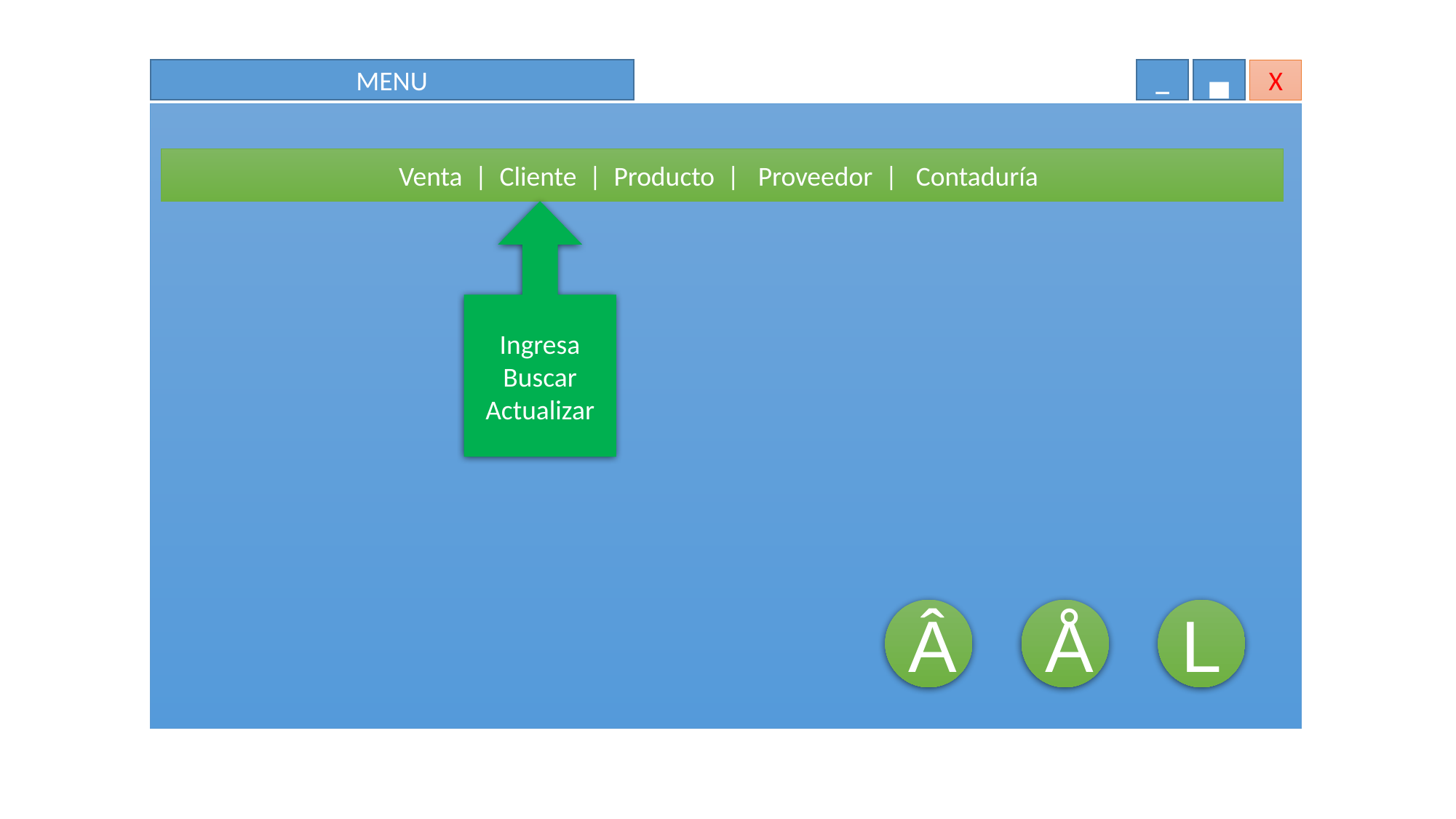

MENU
_
▄
X

Venta  |  Cliente  |  Producto  |   Proveedor  |   Contaduría
Ingresa
Buscar
Actualizar
Â
Å
L